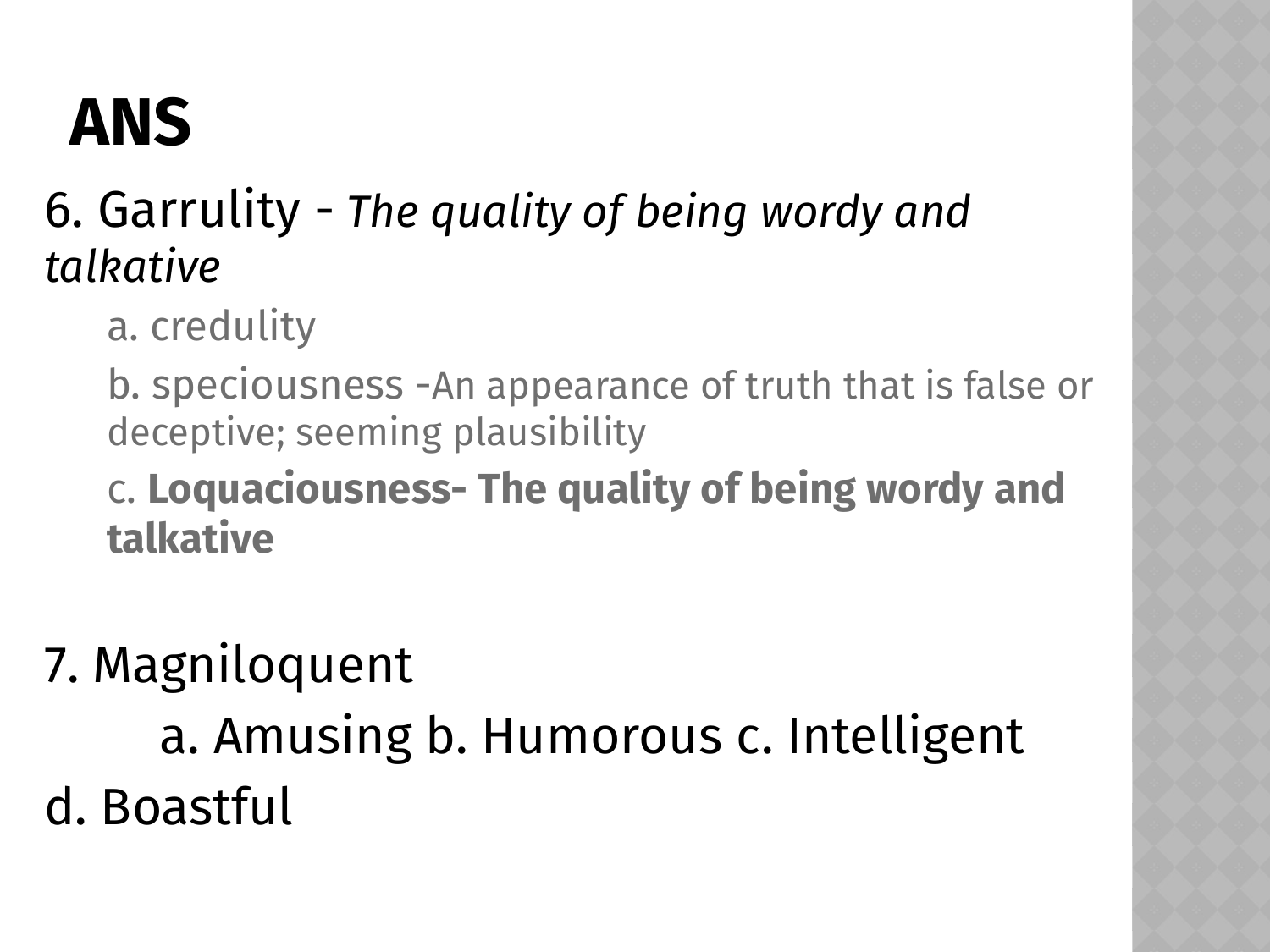

# Ans
6. Garrulity - The quality of being wordy and talkative
a. credulity
b. speciousness -An appearance of truth that is false or deceptive; seeming plausibility
c. Loquaciousness- The quality of being wordy and talkative

7. Magniloquent
	a. Amusing b. Humorous c. Intelligent
d. Boastful